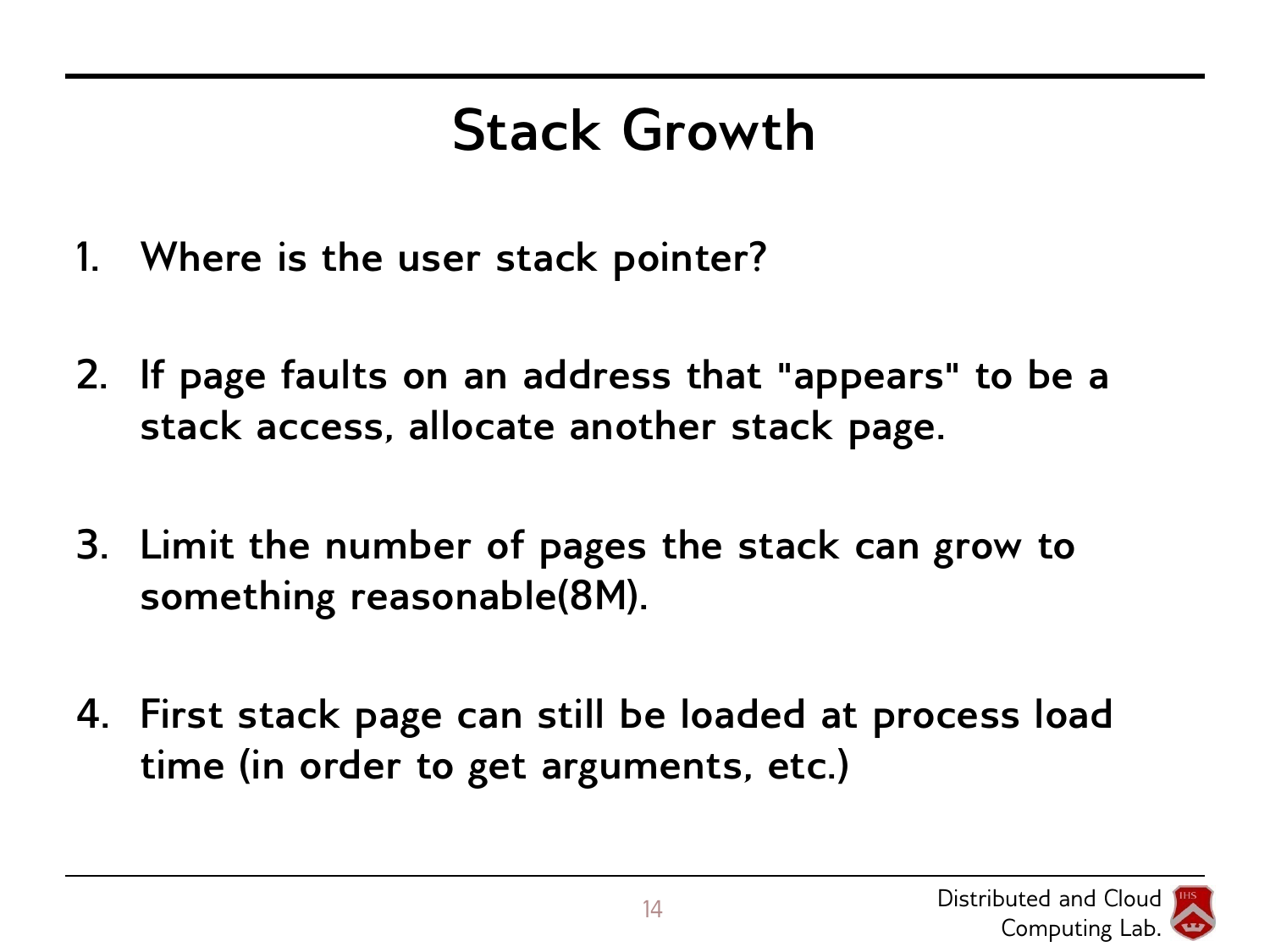

# Stack Growth
Where is the user stack pointer?

If page faults on an address that "appears" to be a stack access, allocate another stack page.

Limit the number of pages the stack can grow to something reasonable(8M).

First stack page can still be loaded at process load time (in order to get arguments, etc.)
14